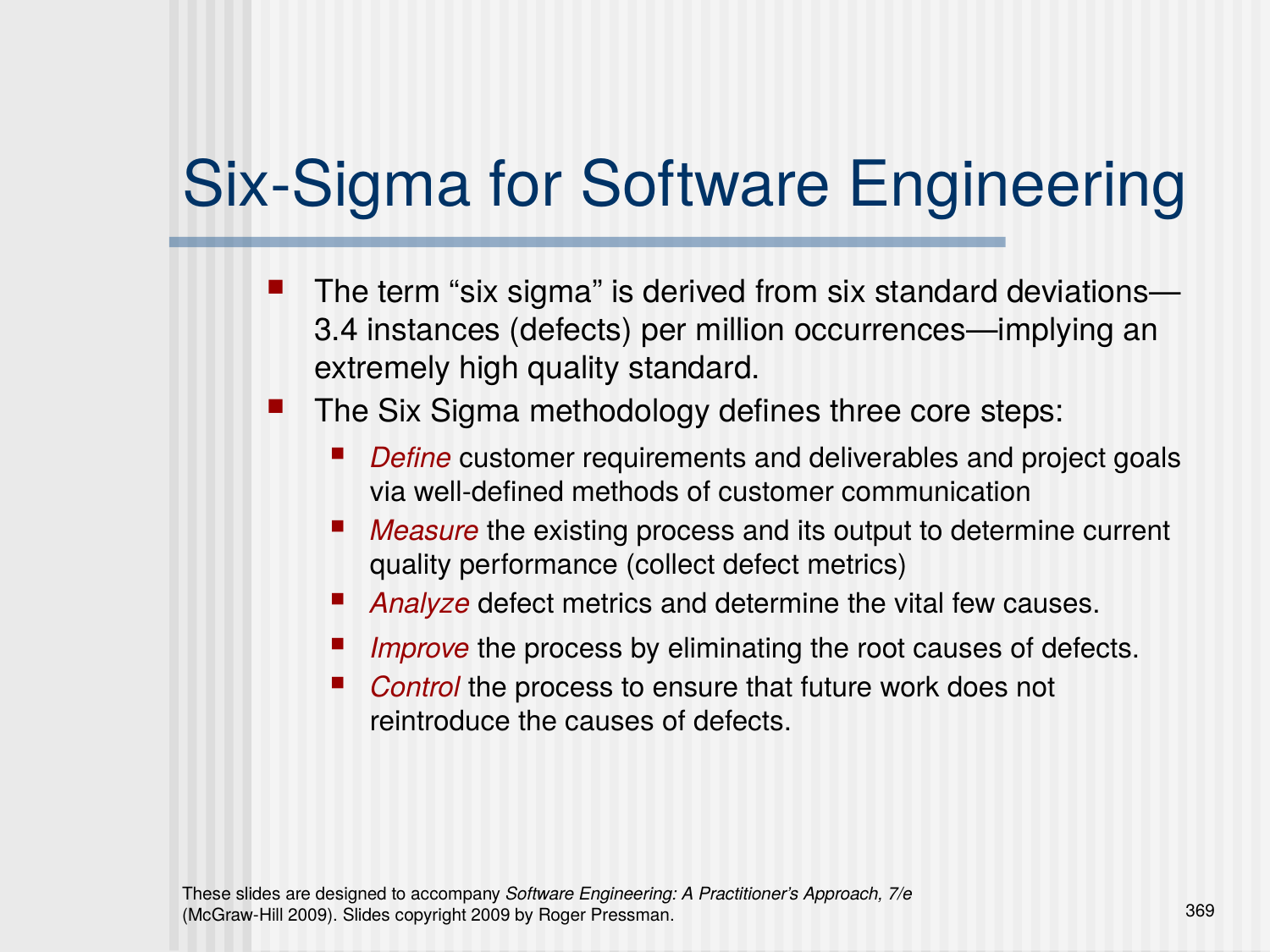

# Six-Sigma for Software Engineering
The term “six sigma” is derived from six standard deviations—3.4 instances (defects) per million occurrences—implying an extremely high quality standard.
The Six Sigma methodology defines three core steps:
Define customer requirements and deliverables and project goals via well-defined methods of customer communication
Measure the existing process and its output to determine current quality performance (collect defect metrics)
Analyze defect metrics and determine the vital few causes.
Improve the process by eliminating the root causes of defects.
Control the process to ensure that future work does not reintroduce the causes of defects.
These slides are designed to accompany Software Engineering: A Practitioner’s Approach, 7/e (McGraw-Hill 2009). Slides copyright 2009 by Roger Pressman.
369